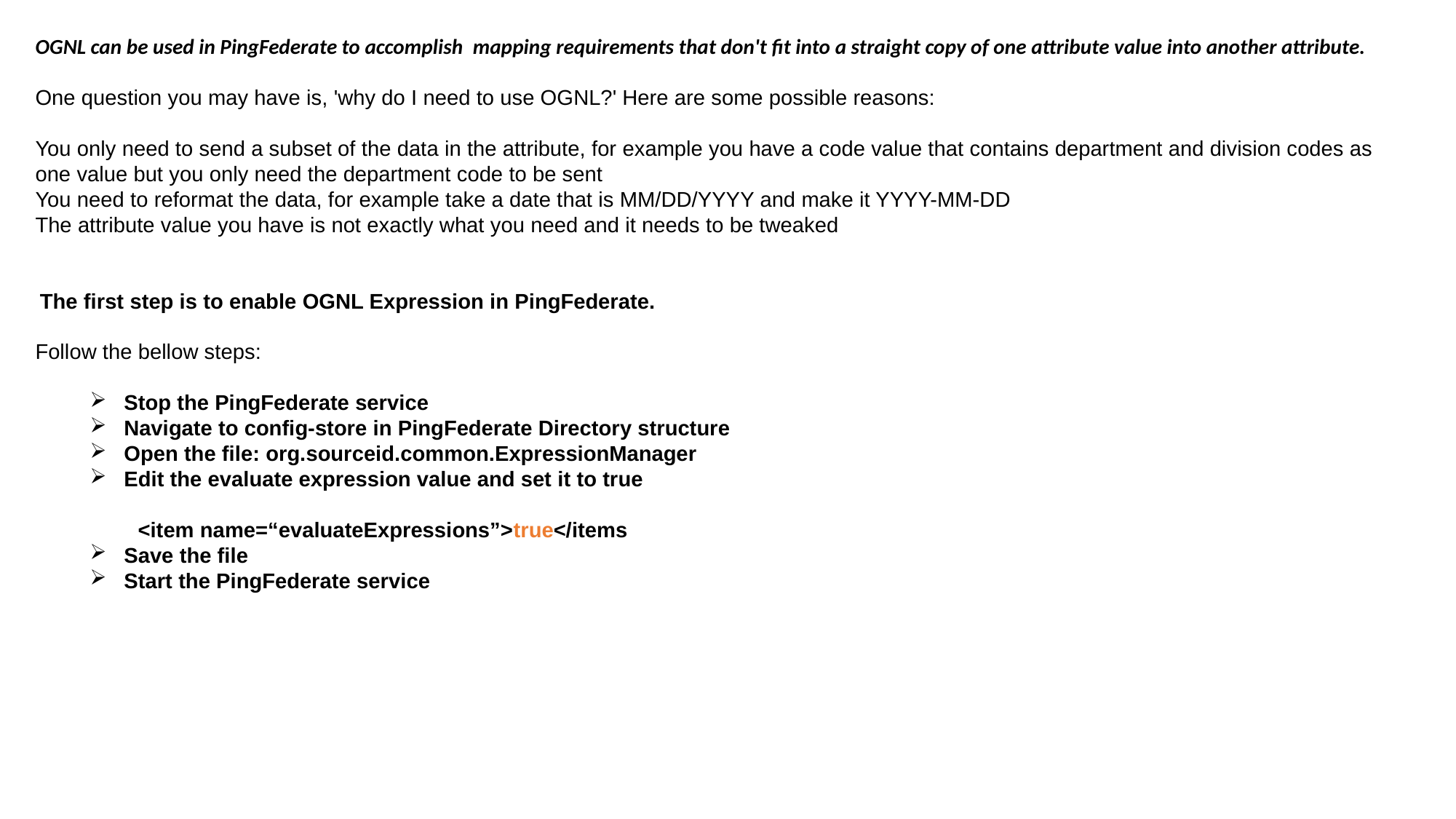

OGNL can be used in PingFederate to accomplish  mapping requirements that don't fit into a straight copy of one attribute value into another attribute.

One question you may have is, 'why do I need to use OGNL?' Here are some possible reasons:

You only need to send a subset of the data in the attribute, for example you have a code value that contains department and division codes as one value but you only need the department code to be sent
You need to reformat the data, for example take a date that is MM/DD/YYYY and make it YYYY-MM-DD
The attribute value you have is not exactly what you need and it needs to be tweaked

 The first step is to enable OGNL Expression in PingFederate.

Follow the bellow steps:

Stop the PingFederate service
Navigate to config-store in PingFederate Directory structure
Open the file: org.sourceid.common.ExpressionManager
Edit the evaluate expression value and set it to true

        <item name=“evaluateExpressions”>true</items
Save the file
Start the PingFederate service